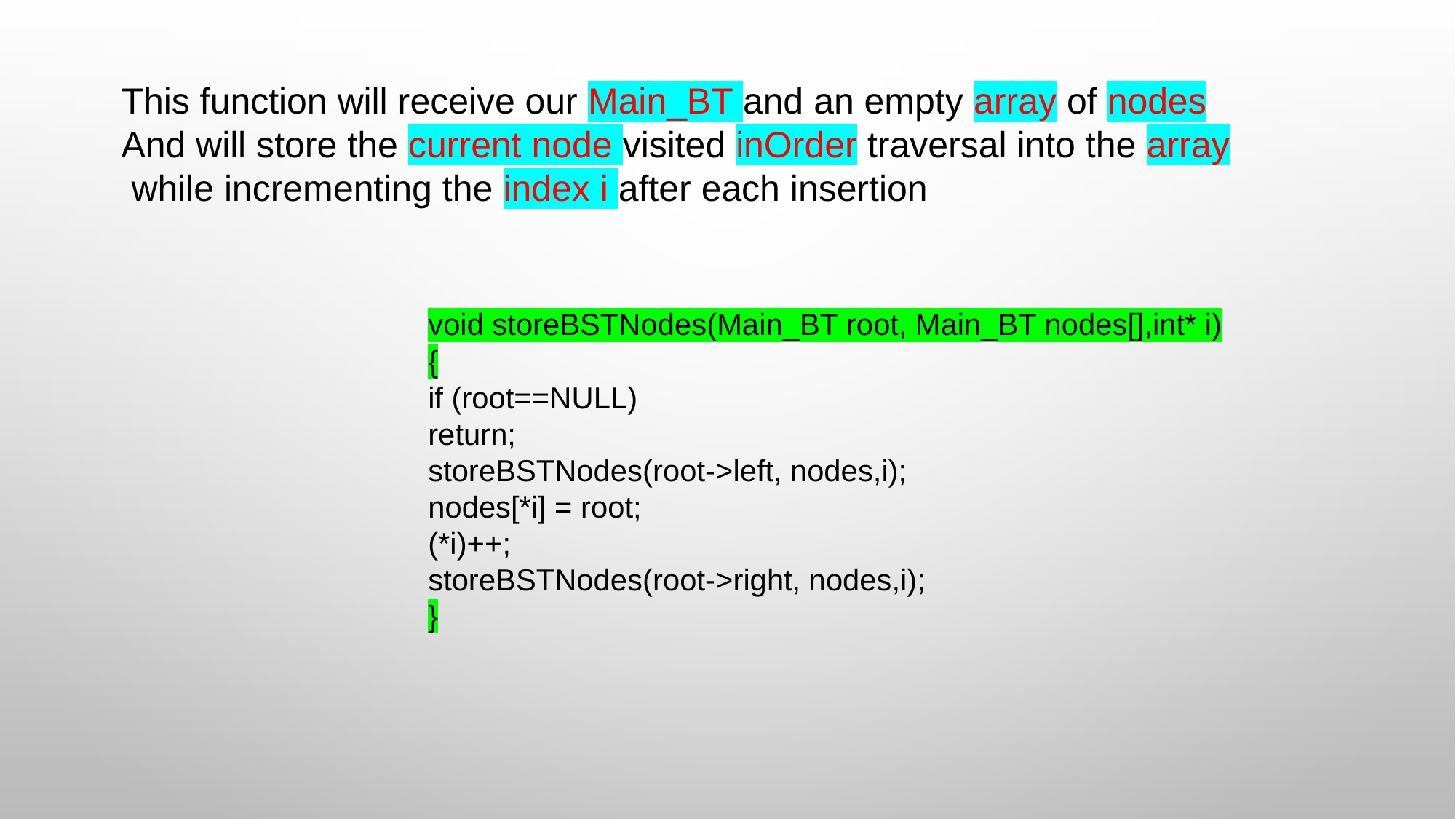

This function will receive our Main_BT and an empty array of nodes
And will store the current node visited inOrder traversal into the array
 while incrementing the index i after each insertion

void storeBSTNodes(Main_BT root, Main_BT nodes[],int* i)
{
if (root==NULL)
return;
storeBSTNodes(root->left, nodes,i);
nodes[*i] = root;
(*i)++;
storeBSTNodes(root->right, nodes,i);
}